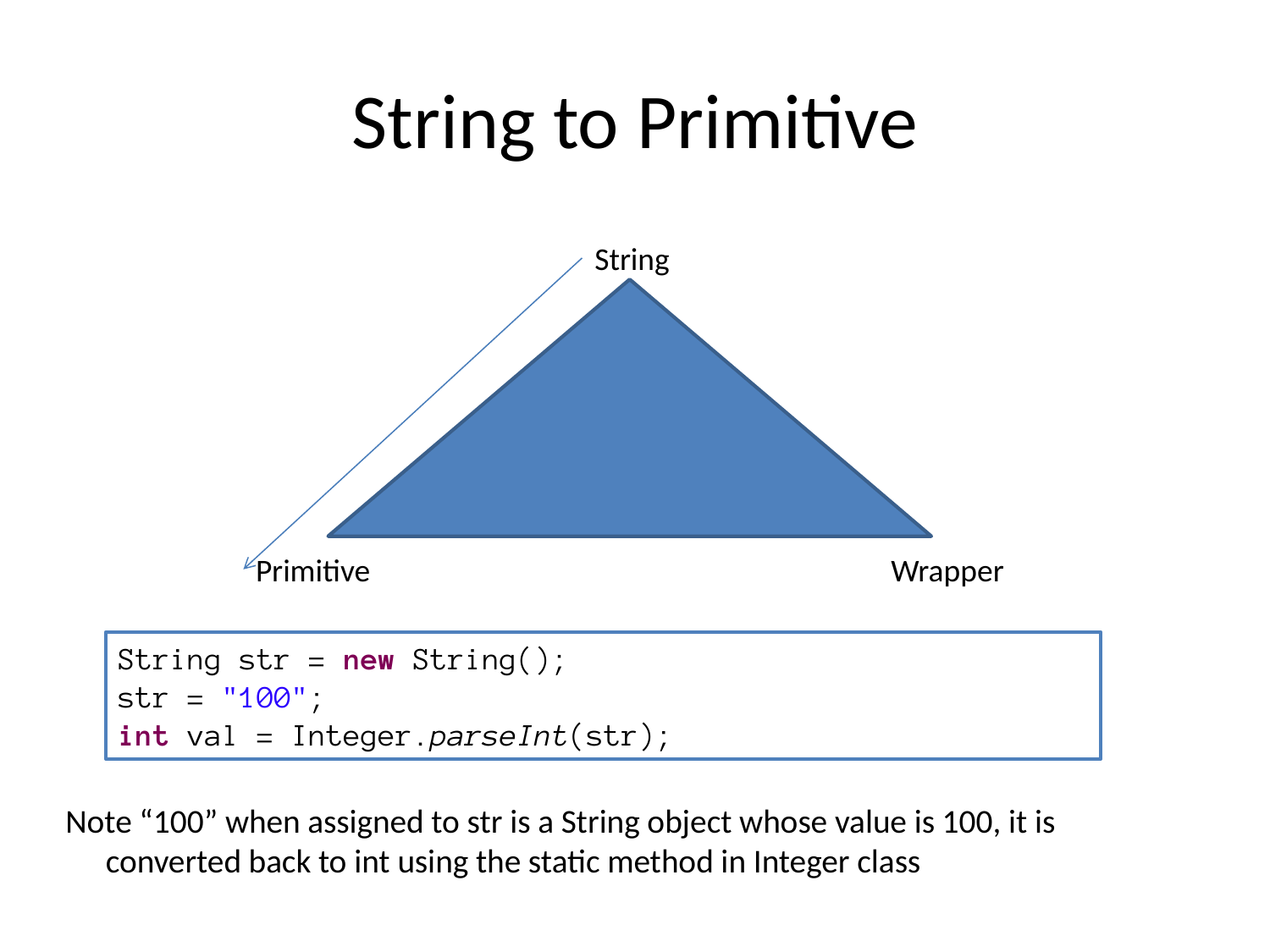

# String to Primitive
String

Primitive
Wrapper
String str = new String();
str = "100";
int val = Integer.parseInt(str);
Note “100” when assigned to str is a String object whose value is 100, it is converted back to int using the static method in Integer class